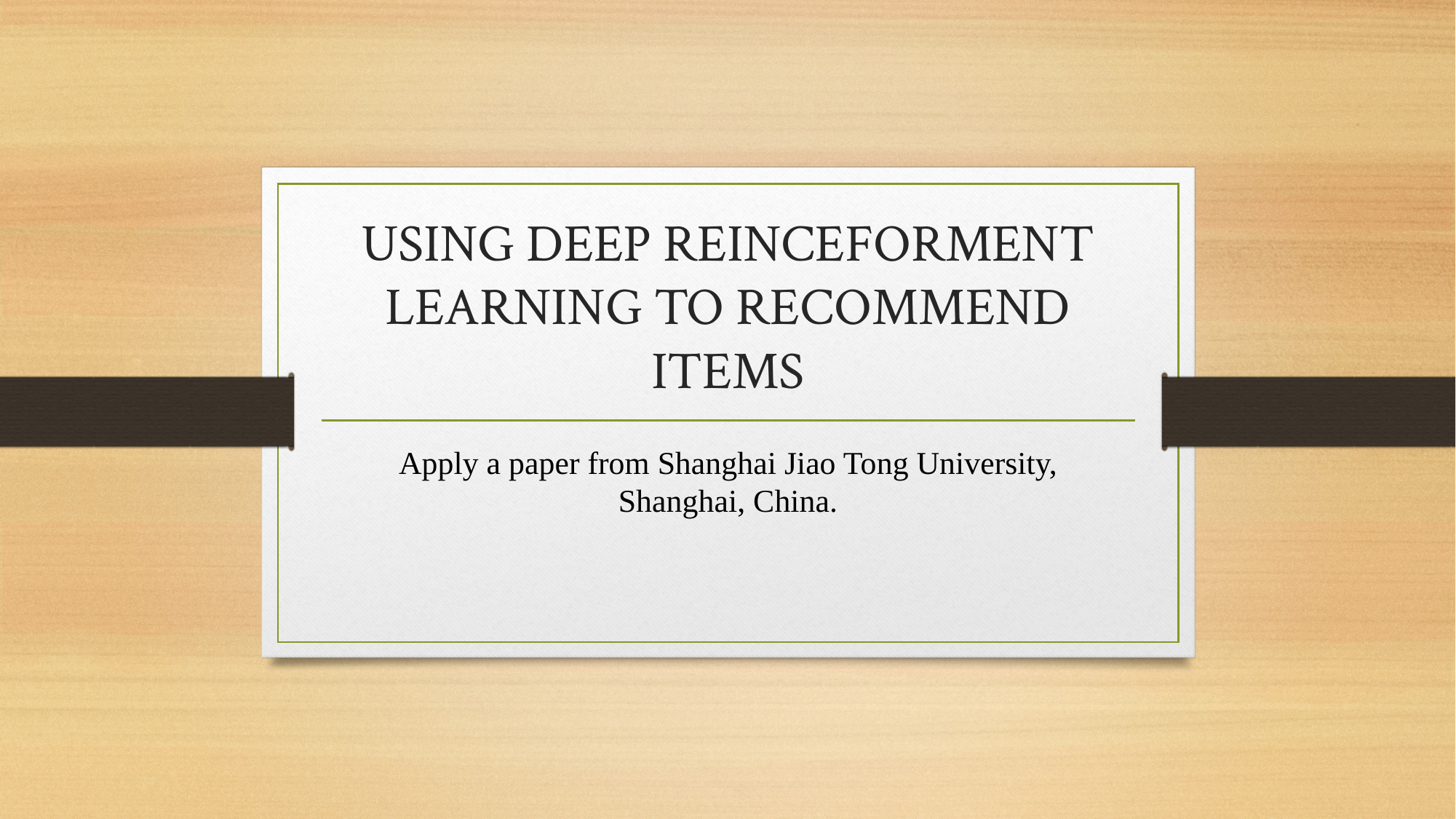

# USING DEEP REINCEFORMENT LEARNING TO RECOMMEND ITEMS
Apply a paper from Shanghai Jiao Tong University, Shanghai, China.